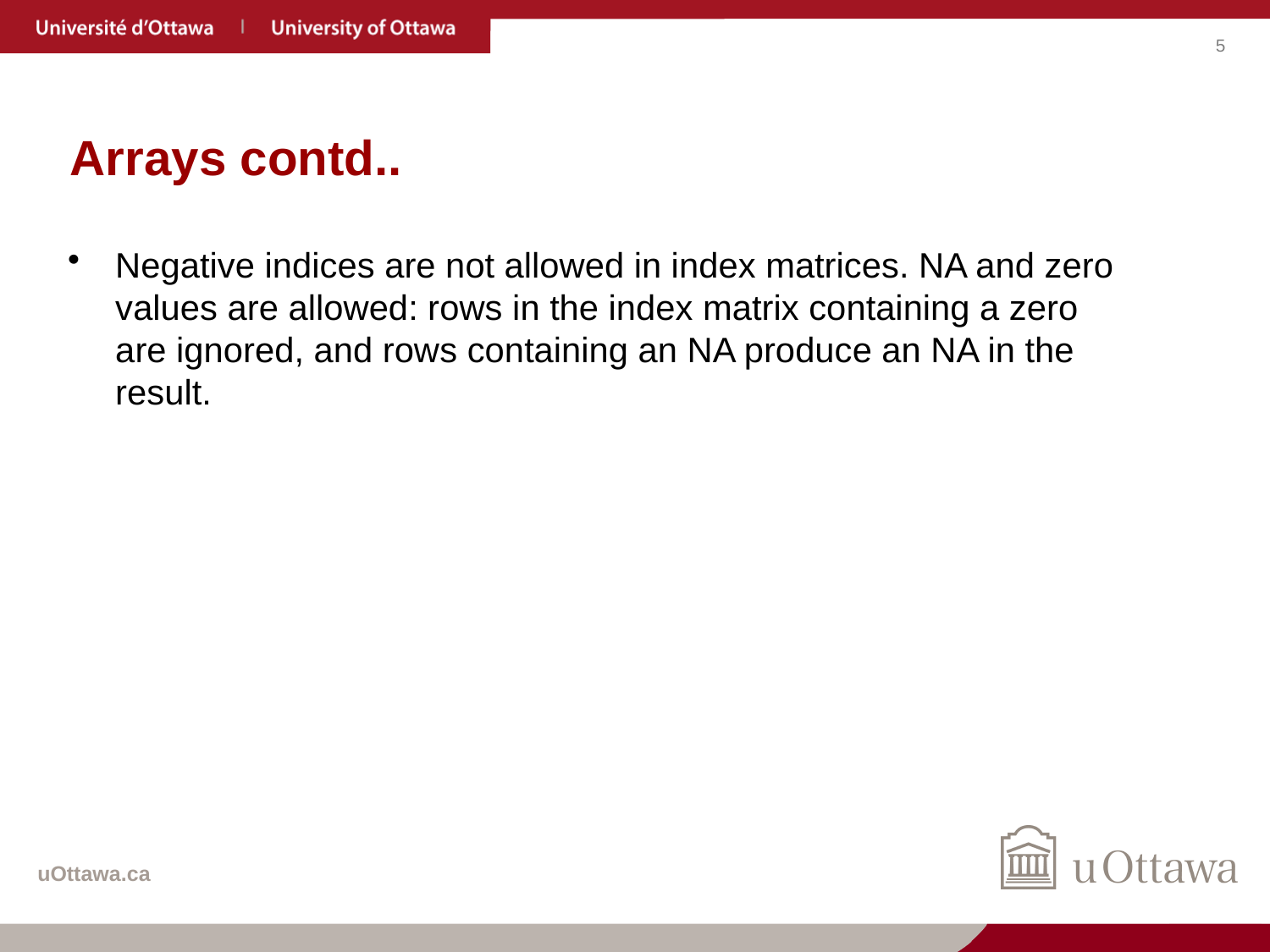

# Arrays contd..
Negative indices are not allowed in index matrices. NA and zero values are allowed: rows in the index matrix containing a zero are ignored, and rows containing an NA produce an NA in the result.